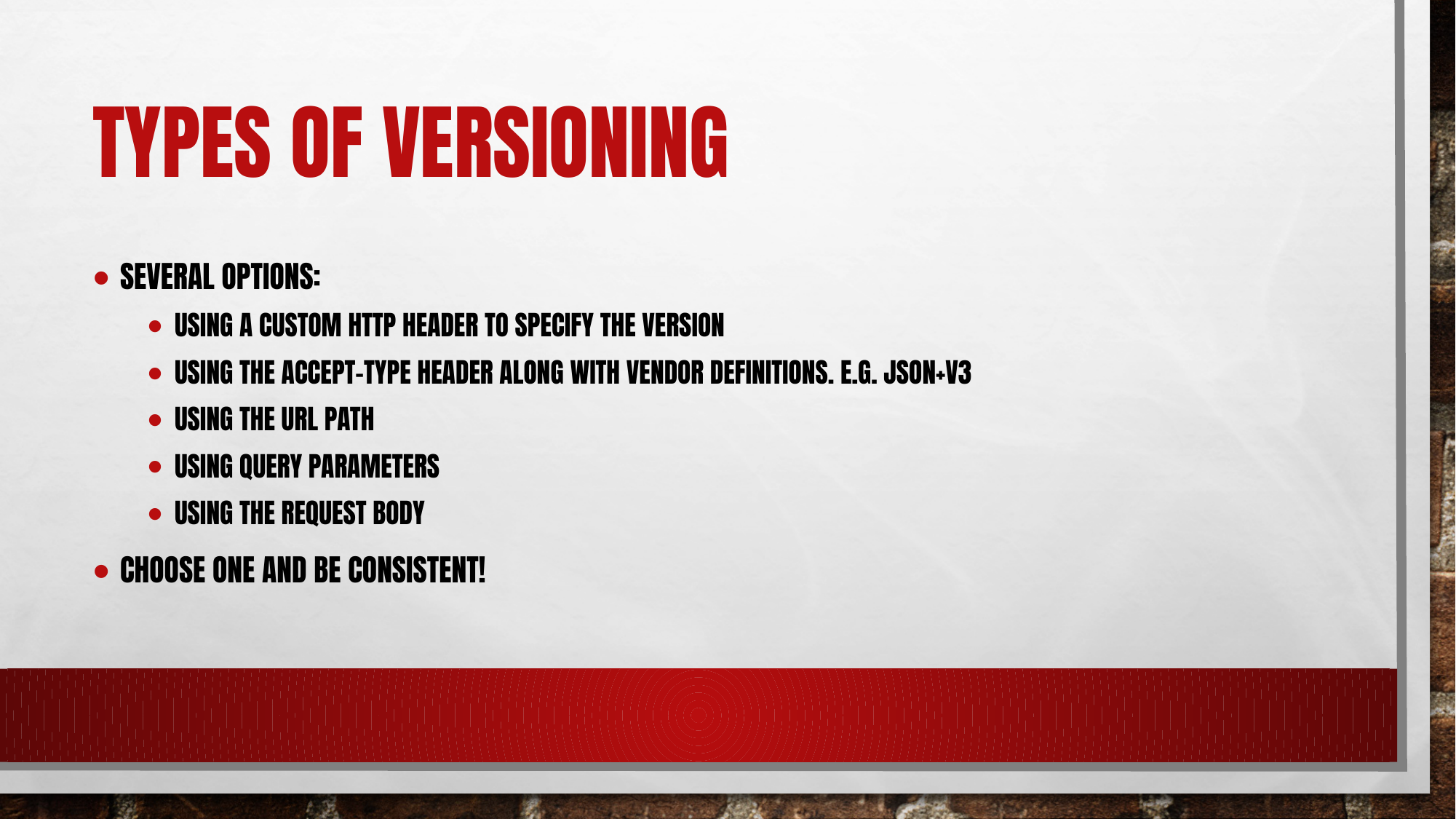

# Types of Versioning
Several Options:
Using a custom HTTP header to specify the version
Using the Accept-Type header along with vendor definitions. E.g. JSON+v3
Using the URL path
Using query parameters
Using the request body
Choose one and be consistent!